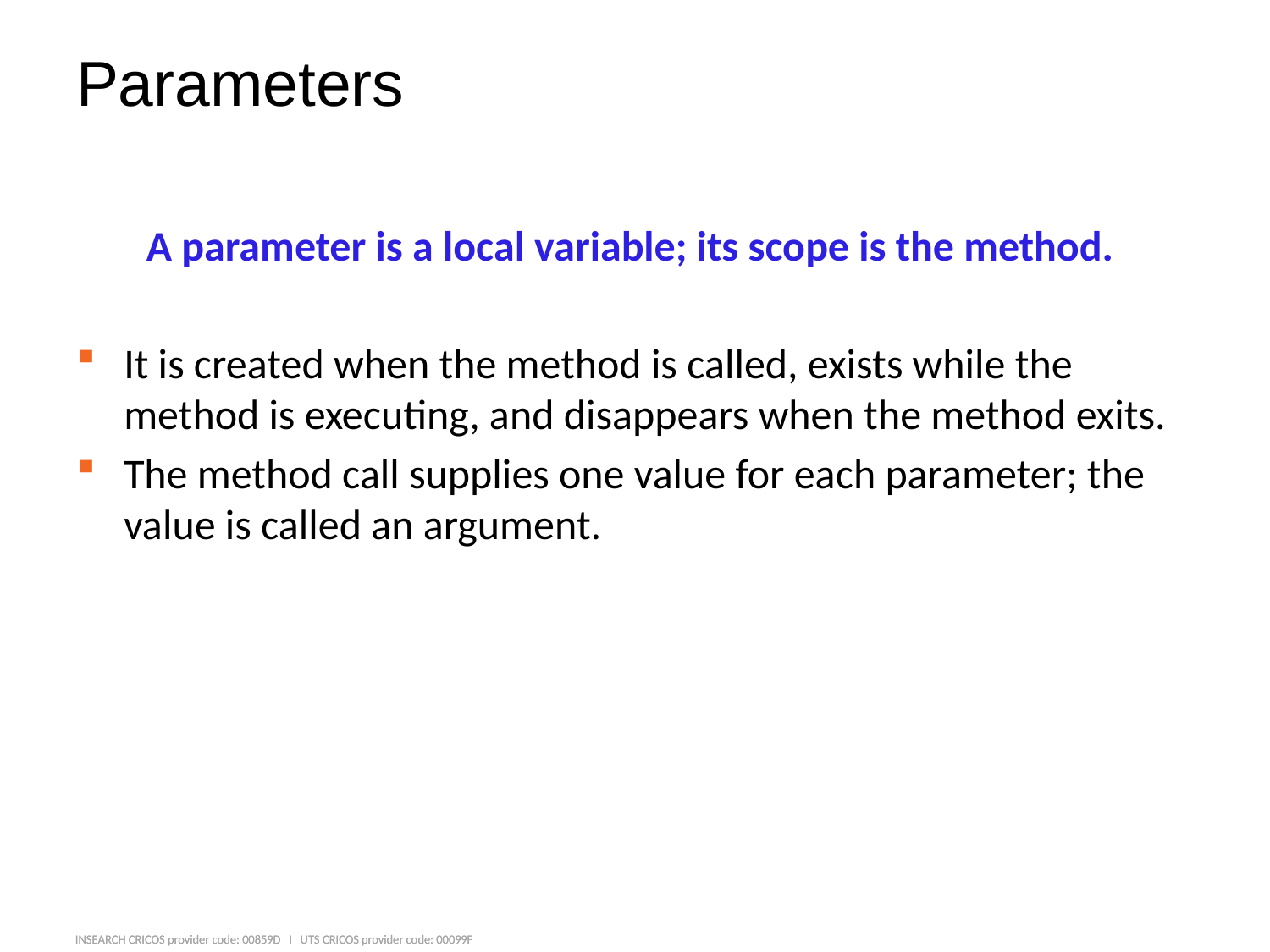

# Parameters
A parameter is a local variable; its scope is the method.

It is created when the method is called, exists while the method is executing, and disappears when the method exits.
The method call supplies one value for each parameter; the value is called an argument.